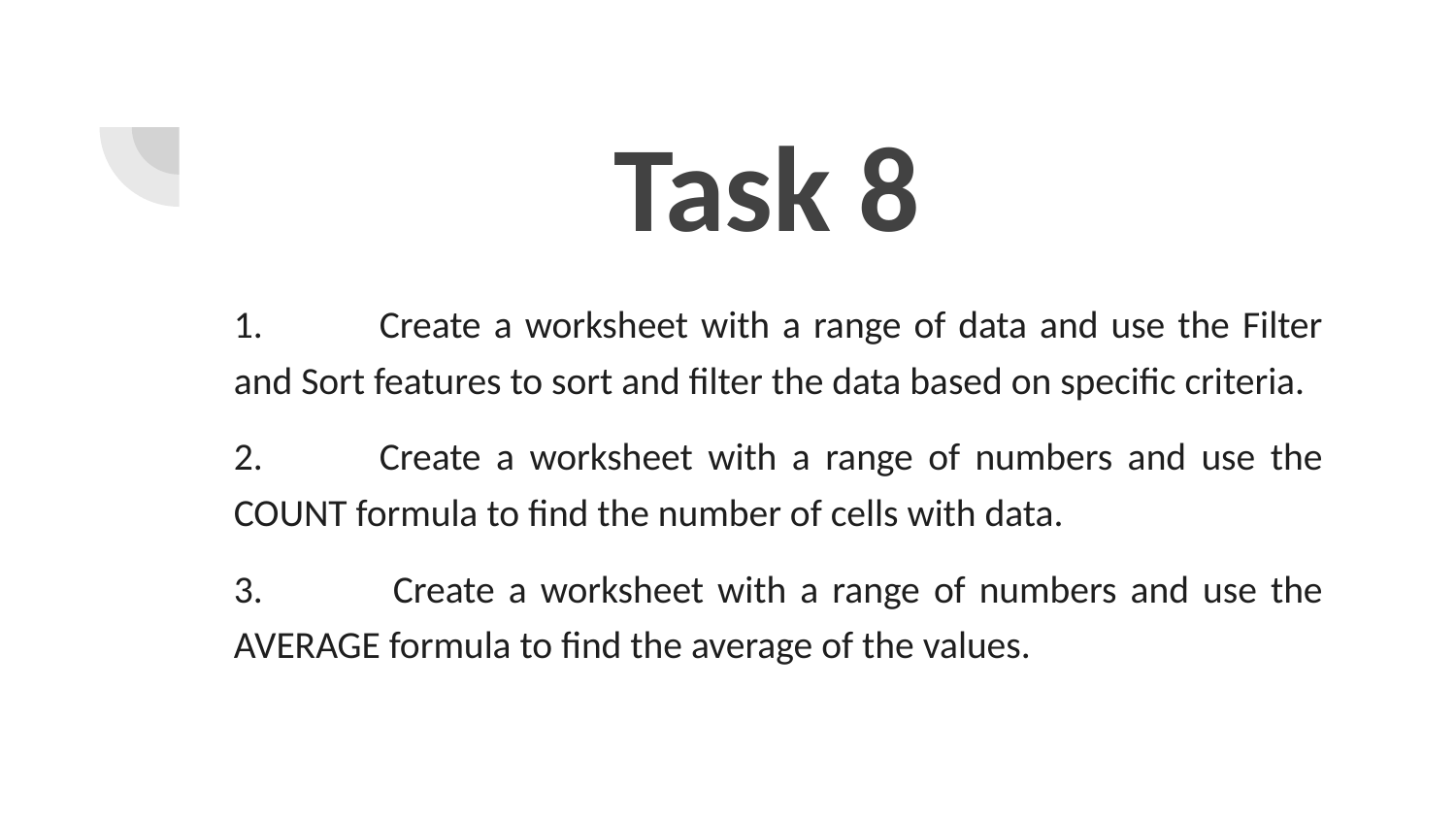

# Task 8
1.	Create a worksheet with a range of data and use the Filter and Sort features to sort and filter the data based on specific criteria.
2.	Create a worksheet with a range of numbers and use the COUNT formula to find the number of cells with data.
3.	 Create a worksheet with a range of numbers and use the AVERAGE formula to find the average of the values.